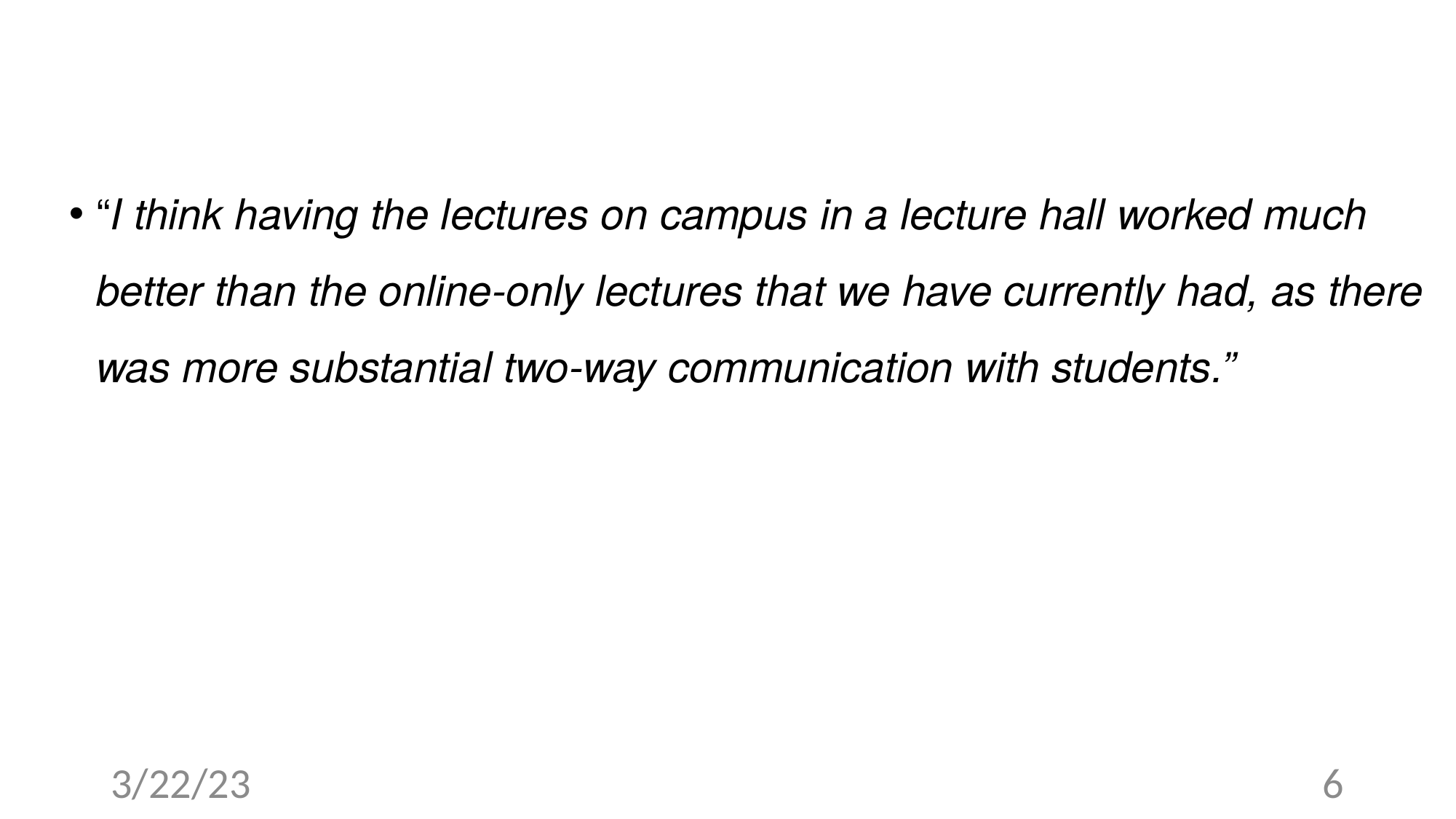

“I think having the lectures on campus in a lecture hall worked much better than the online-only lectures that we have currently had, as there was more substantial two-way communication with students.”

3/22/23
6